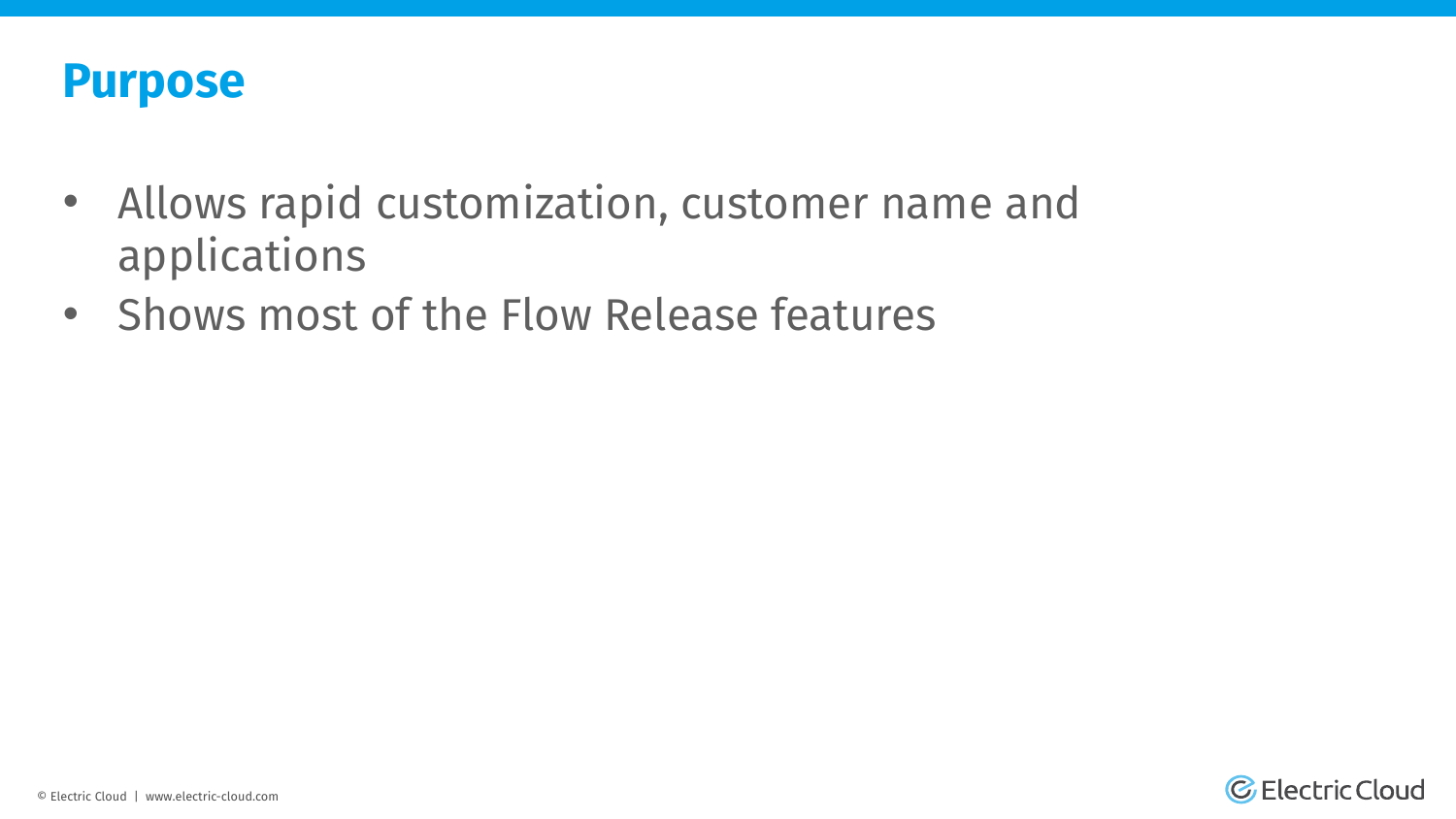

# Purpose
Allows rapid customization, customer name and applications
Shows most of the Flow Release features